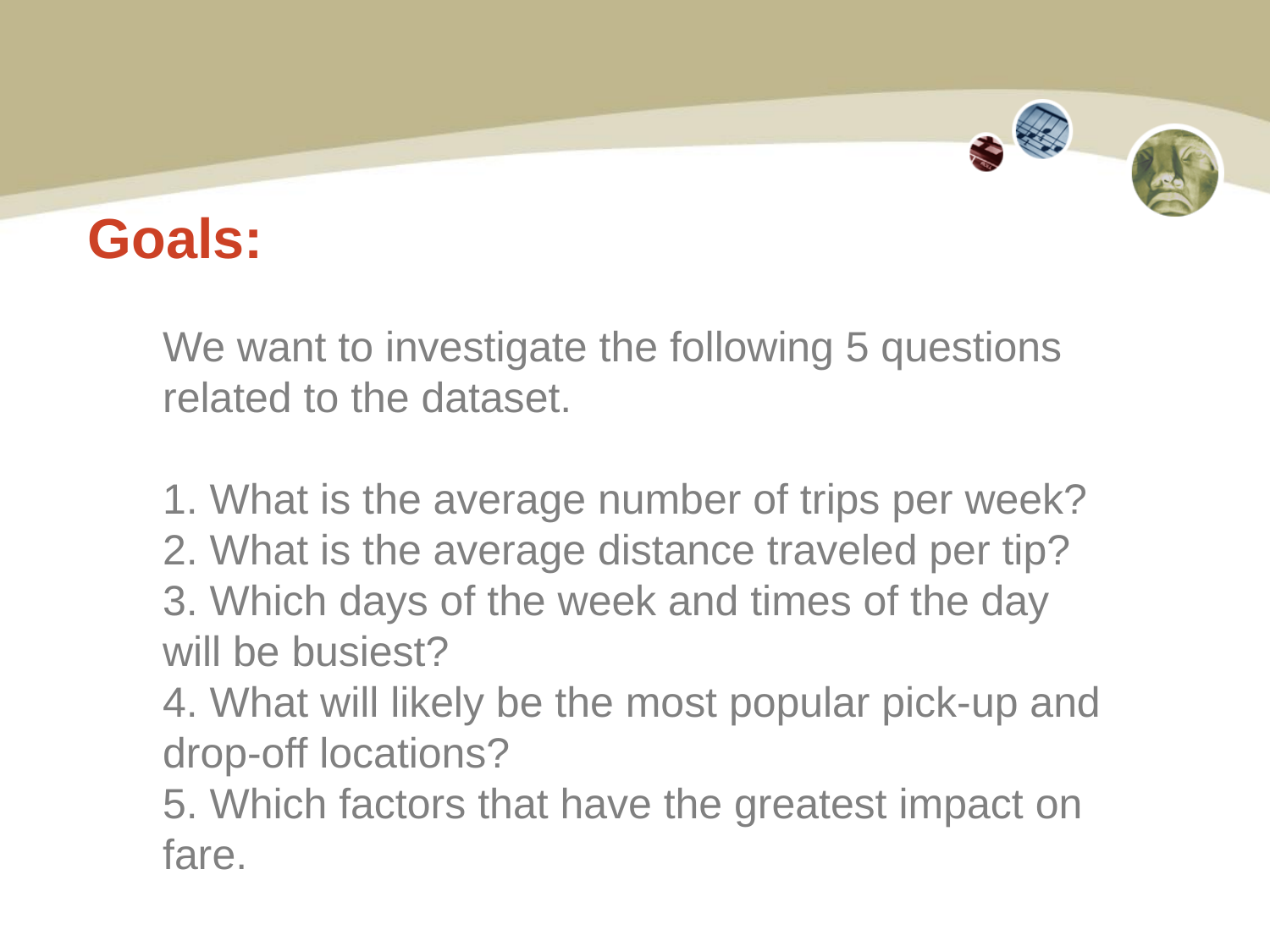

Goals:
We want to investigate the following 5 questions related to the dataset.

 What is the average number of trips per week?
 What is the average distance traveled per tip?
 Which days of the week and times of the day will be busiest?
 What will likely be the most popular pick-up and drop-off locations?
 Which factors that have the greatest impact on fare.